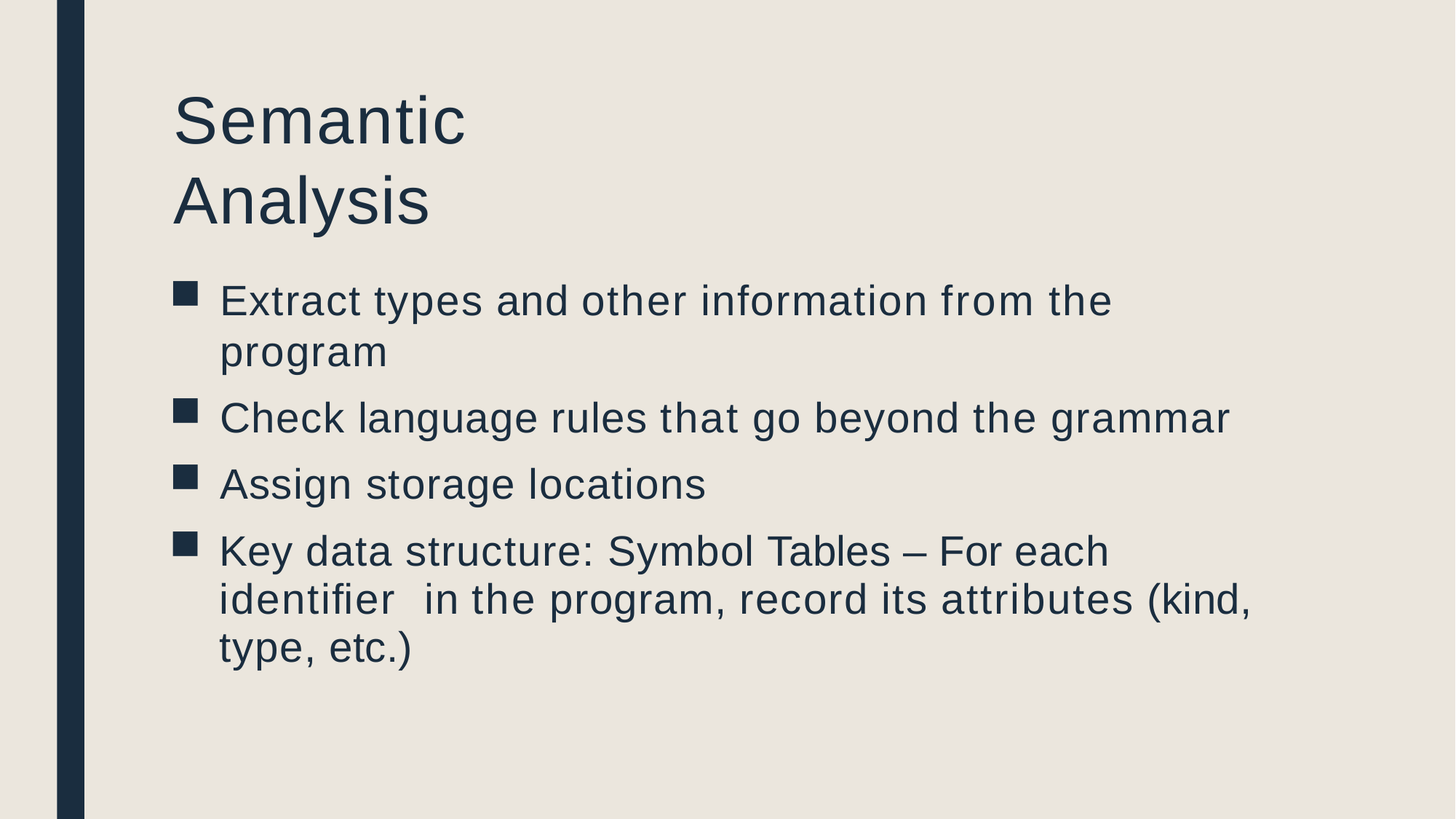

# Semantic Analysis
Extract types and other information from the program
Check language rules that go beyond the grammar
Assign storage locations
Key data structure: Symbol Tables – For each identiﬁer  in the program, record its attributes (kind, type, etc.)